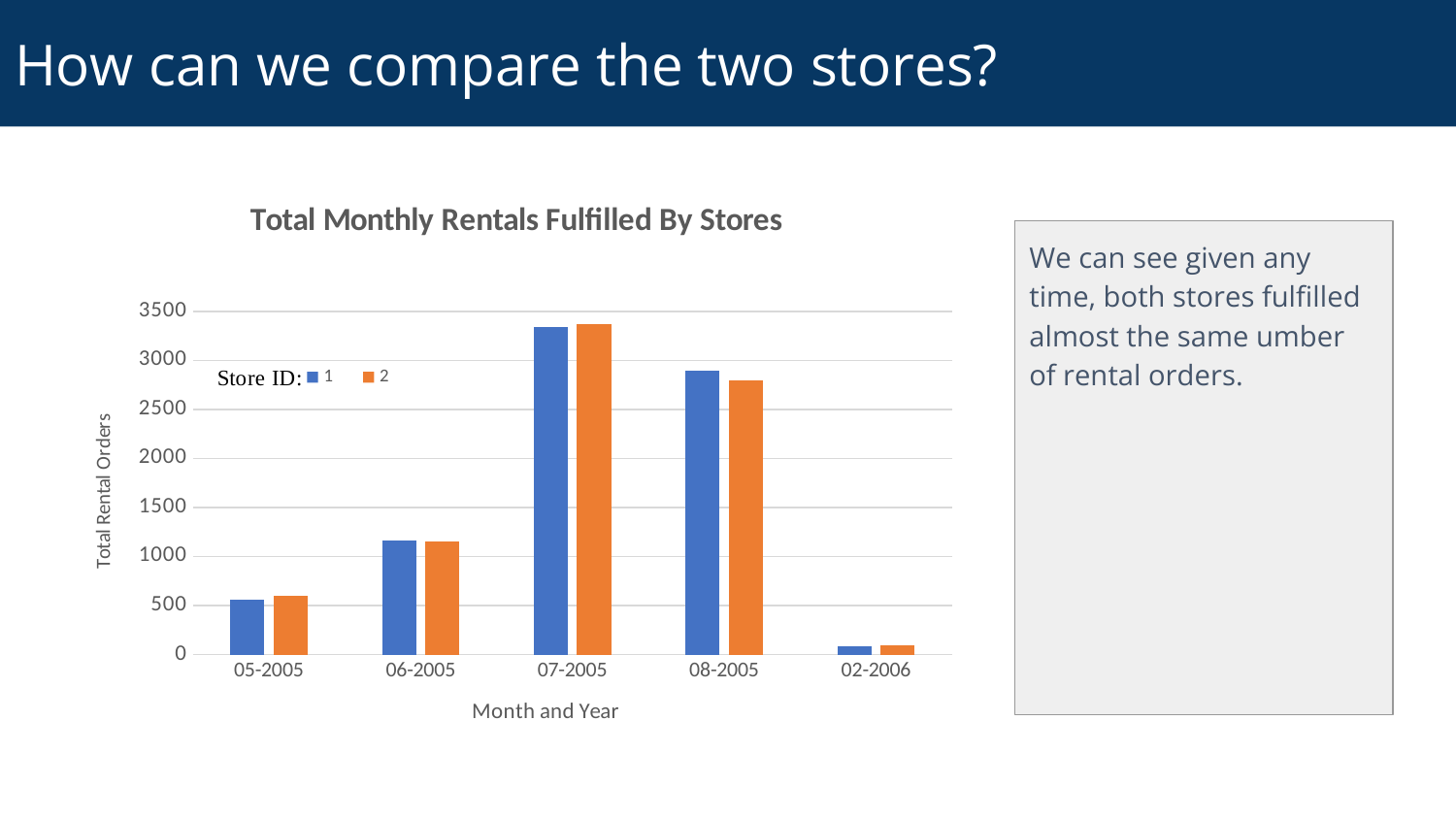

# How can we compare the two stores?

### Chart: Total Monthly Rentals Fulfilled By Stores

| Category | 1 | 2 |
|---|---|---|
| 05-2005 | 558.0 | 598.0 |
| 06-2005 | 1163.0 | 1148.0 |
| 07-2005 | 3342.0 | 3367.0 |
| 08-2005 | 2892.0 | 2794.0 |
| 02-2006 | 85.0 | 97.0 |
We can see given any time, both stores fulfilled almost the same umber of rental orders.